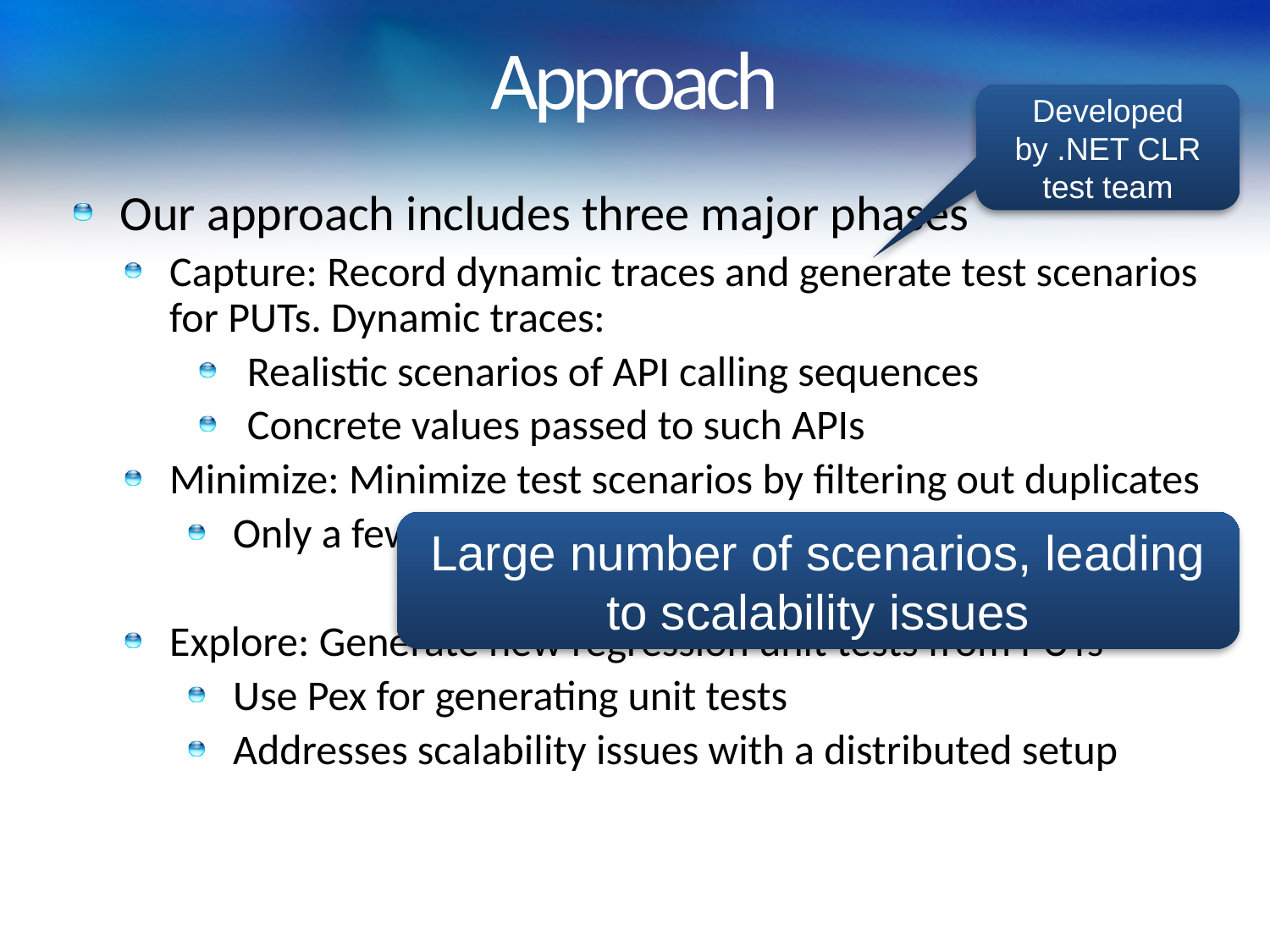

Approach
Developed by .NET CLR test team

Our approach includes three major phases
Capture: Record dynamic traces and generate test scenarios for PUTs. Dynamic traces:
Realistic scenarios of API calling sequences
Concrete values passed to such APIs
Minimize: Minimize test scenarios by filtering out duplicates
Only a few scenarios are unique

Explore: Generate new regression unit tests from PUTs
Use Pex for generating unit tests
Addresses scalability issues with a distributed setup

Large number of scenarios, leading to scalability issues
6